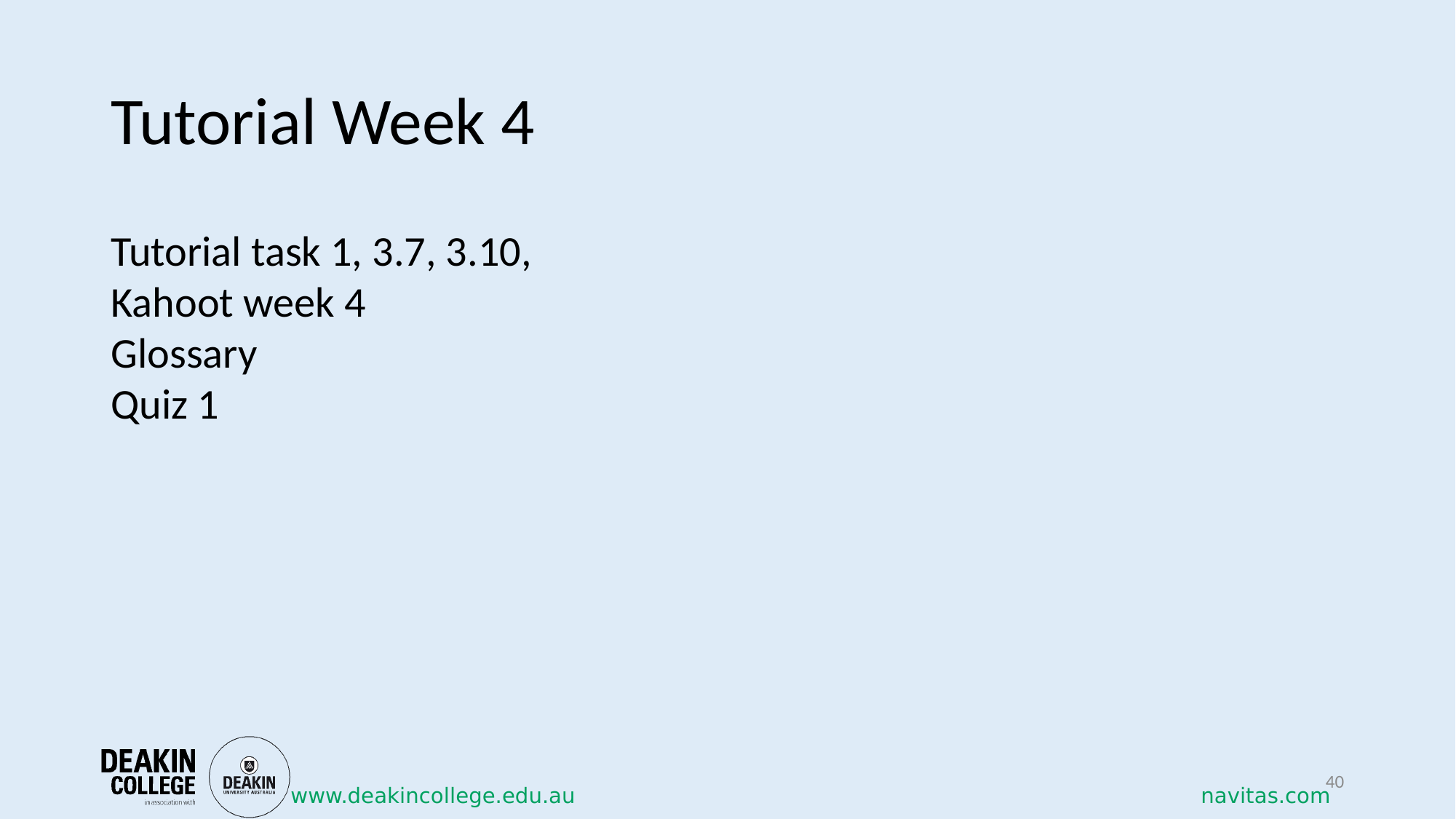

# Tutorial Week 4
Tutorial task 1, 3.7, 3.10,
Kahoot week 4
Glossary
Quiz 1

40